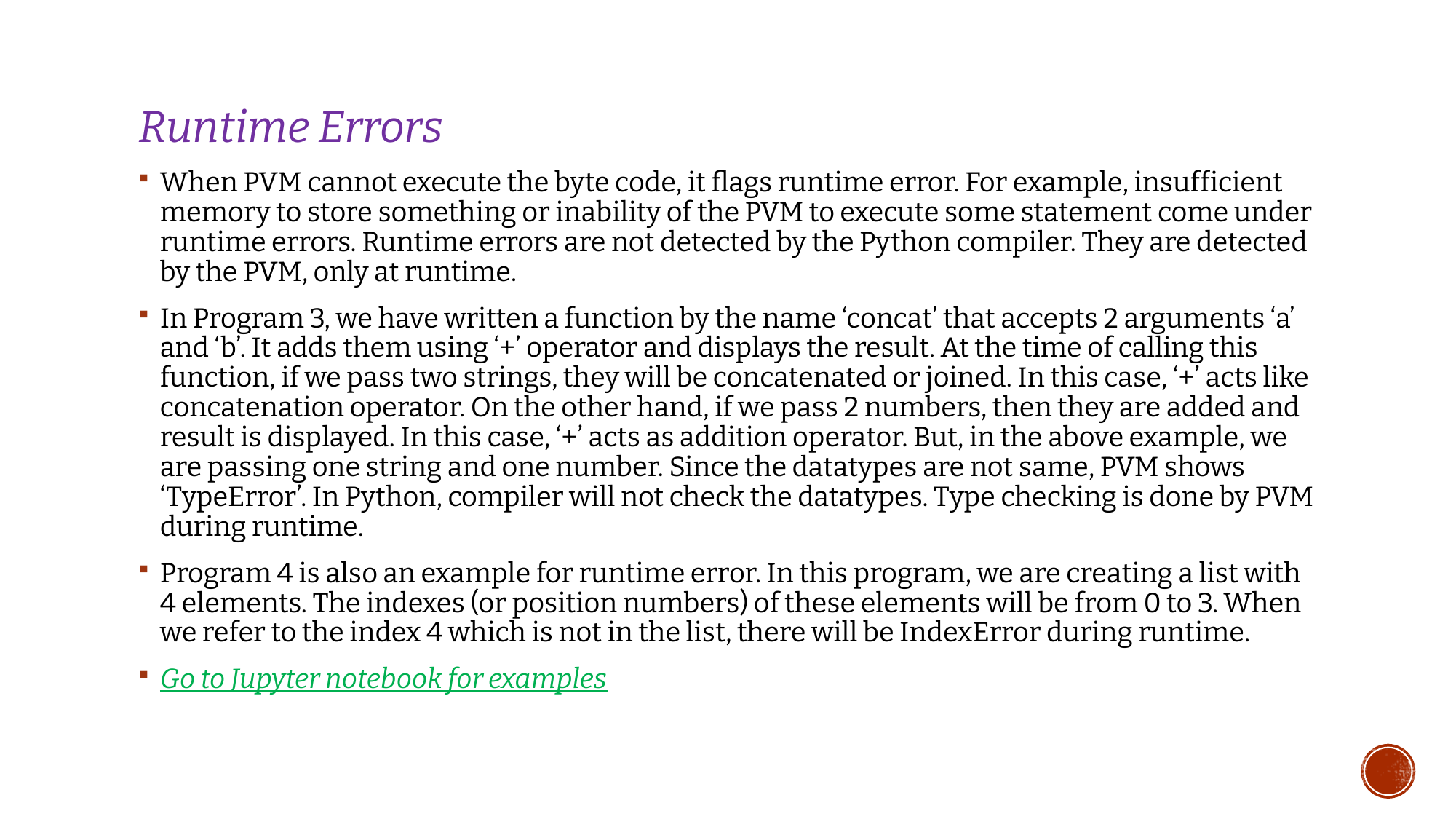

Runtime Errors
When PVM cannot execute the byte code, it flags runtime error. For example, insufficient memory to store something or inability of the PVM to execute some statement come under runtime errors. Runtime errors are not detected by the Python compiler. They are detected by the PVM, only at runtime.
In Program 3, we have written a function by the name ‘concat’ that accepts 2 arguments ‘a’ and ‘b’. It adds them using ‘+’ operator and displays the result. At the time of calling this function, if we pass two strings, they will be concatenated or joined. In this case, ‘+’ acts like concatenation operator. On the other hand, if we pass 2 numbers, then they are added and result is displayed. In this case, ‘+’ acts as addition operator. But, in the above example, we are passing one string and one number. Since the datatypes are not same, PVM shows ‘TypeError’. In Python, compiler will not check the datatypes. Type checking is done by PVM during runtime.
Program 4 is also an example for runtime error. In this program, we are creating a list with 4 elements. The indexes (or position numbers) of these elements will be from 0 to 3. When we refer to the index 4 which is not in the list, there will be IndexError during runtime.
Go to Jupyter notebook for examples